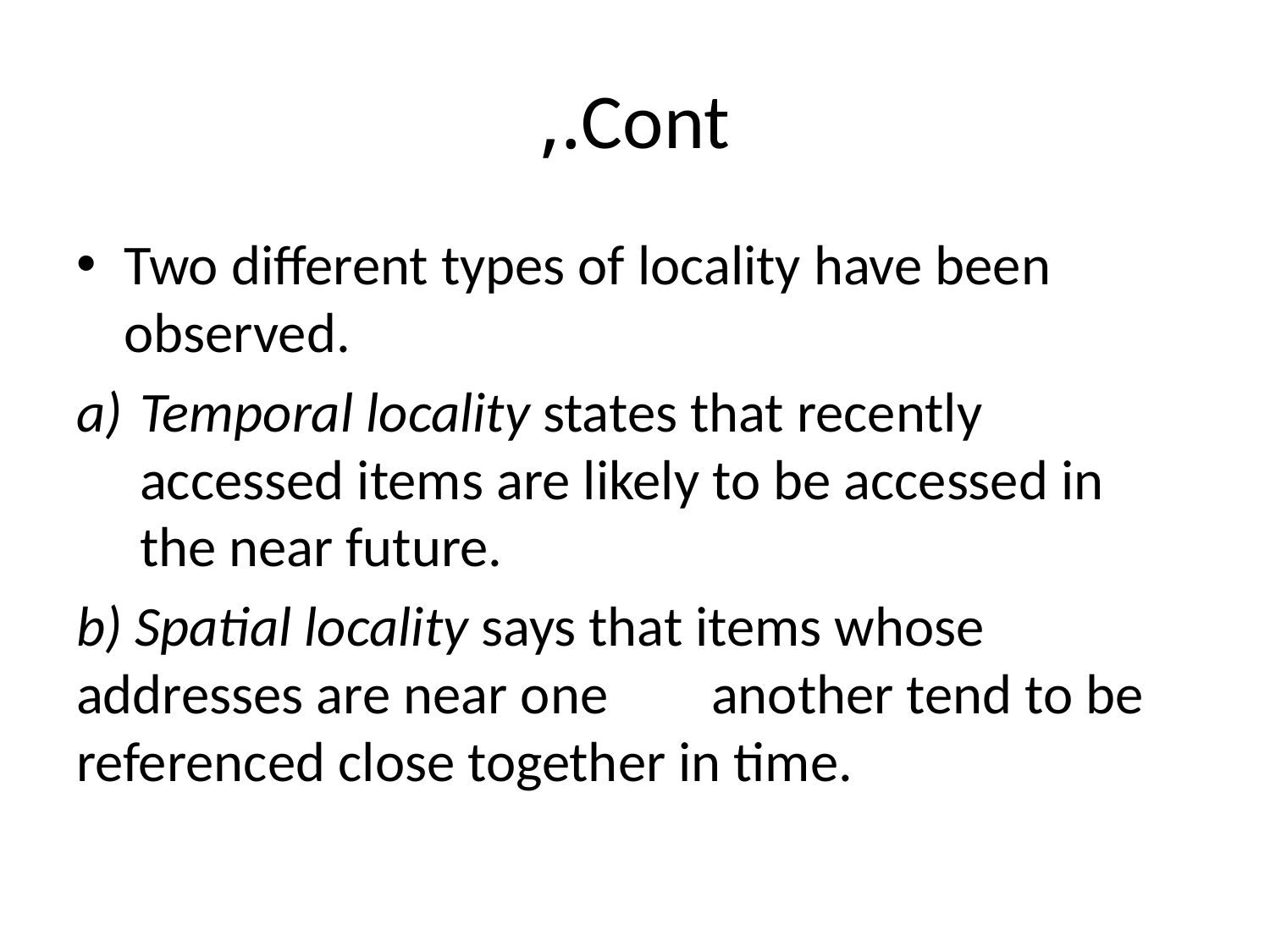

# Cont.,
Two different types of locality have been observed.
Temporal locality states that recently accessed items are likely to be accessed in 	the near future.
b) Spatial locality says that items whose addresses are near one 	another tend to be referenced close together in time.